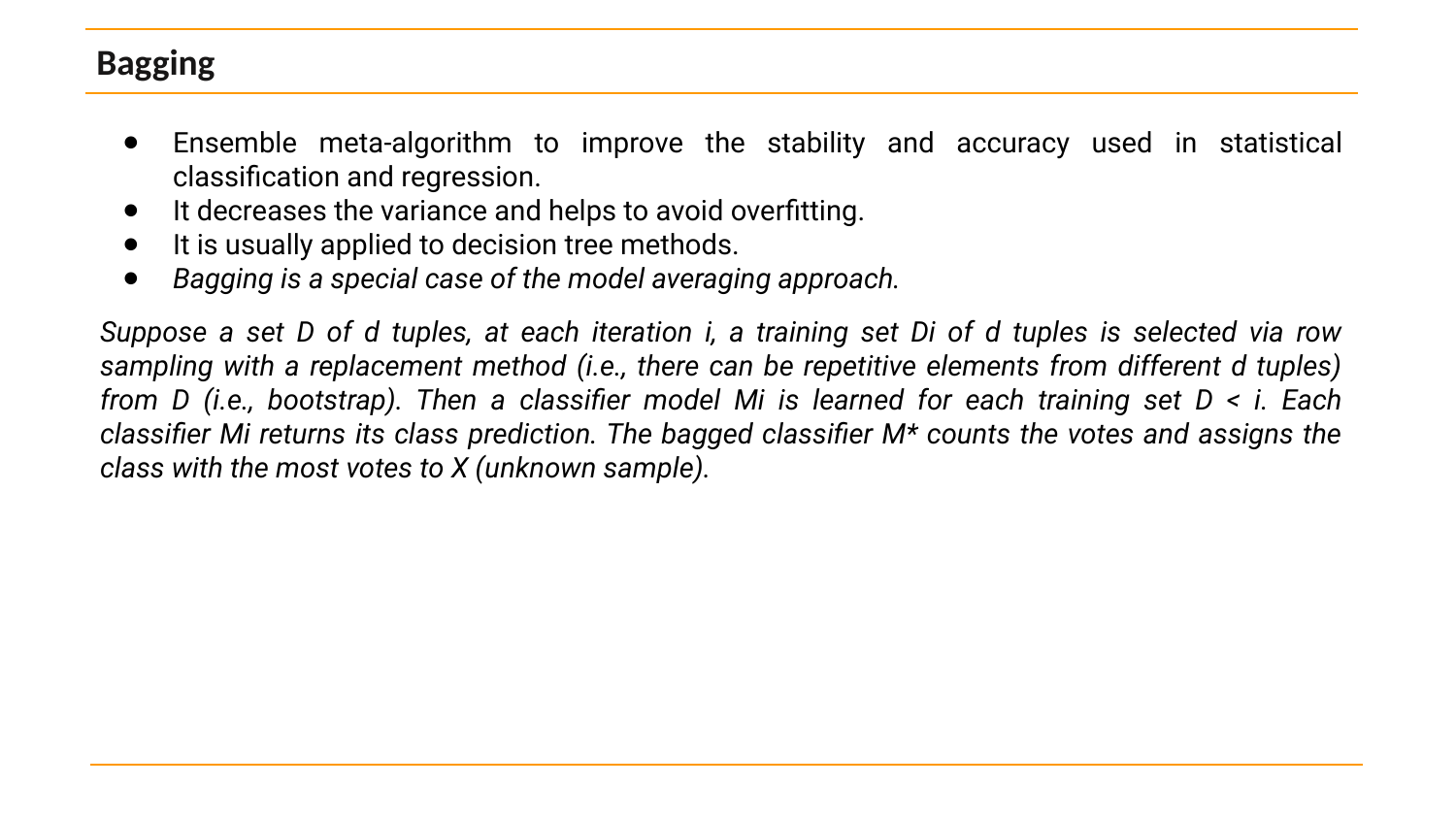

Bagging
Ensemble meta-algorithm to improve the stability and accuracy used in statistical classification and regression.
It decreases the variance and helps to avoid overfitting.
It is usually applied to decision tree methods.
Bagging is a special case of the model averaging approach.
Suppose a set D of d tuples, at each iteration i, a training set Di of d tuples is selected via row sampling with a replacement method (i.e., there can be repetitive elements from different d tuples) from D (i.e., bootstrap). Then a classifier model Mi is learned for each training set D < i. Each classifier Mi returns its class prediction. The bagged classifier M* counts the votes and assigns the class with the most votes to X (unknown sample).